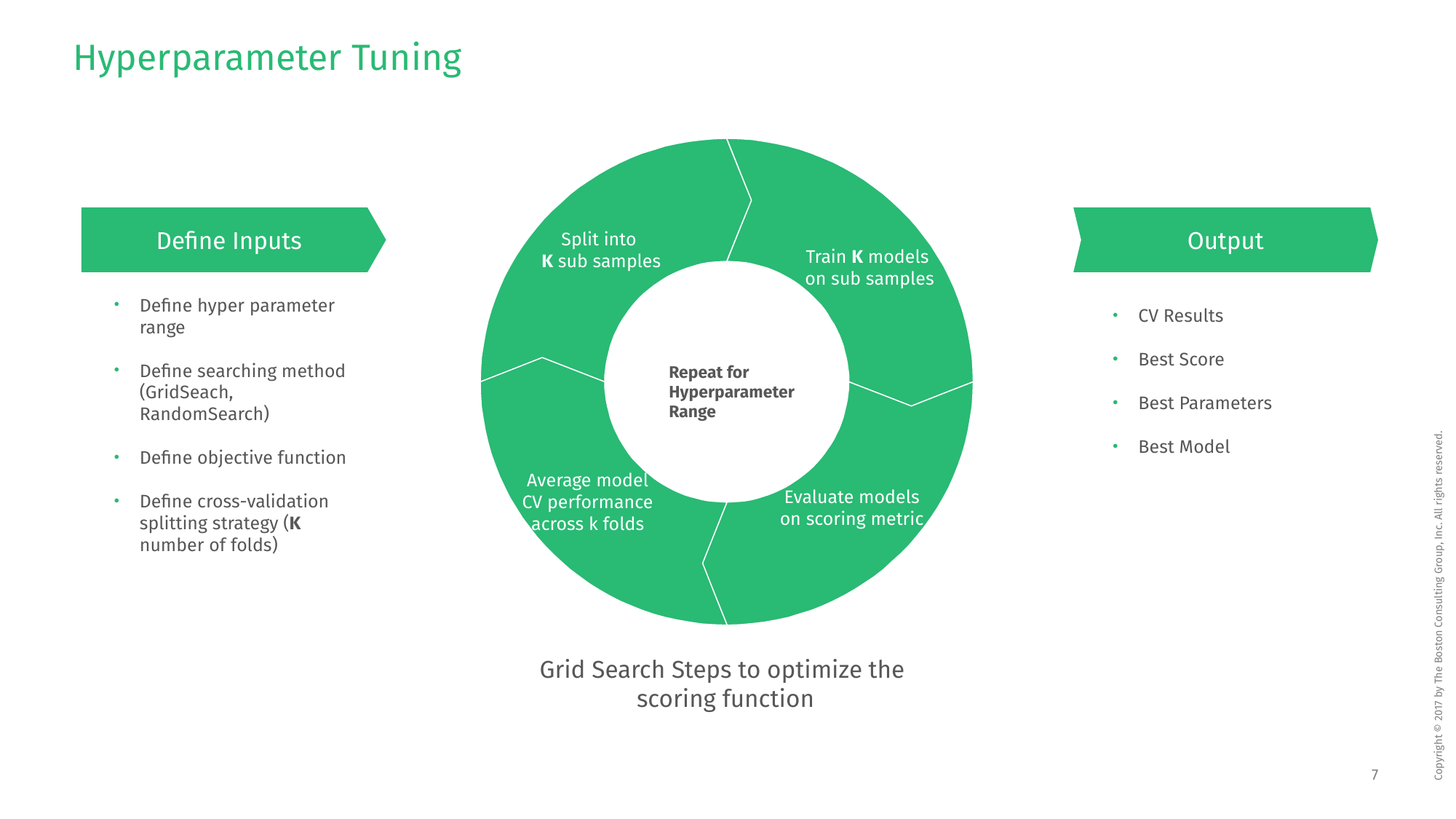

# Hyperparameter Tuning

Split into
K sub samples
Train K models
on sub samples
Repeat for Hyperparameter Range
Average model
CV performance
across k folds
Evaluate models
on scoring metric
Define Inputs
Output
Define hyper parameter range

Define searching method (GridSeach, RandomSearch)

Define objective function

Define cross-validation splitting strategy (K number of folds)
CV Results

Best Score

Best Parameters

Best Model
Grid Search Steps to optimize the
scoring function